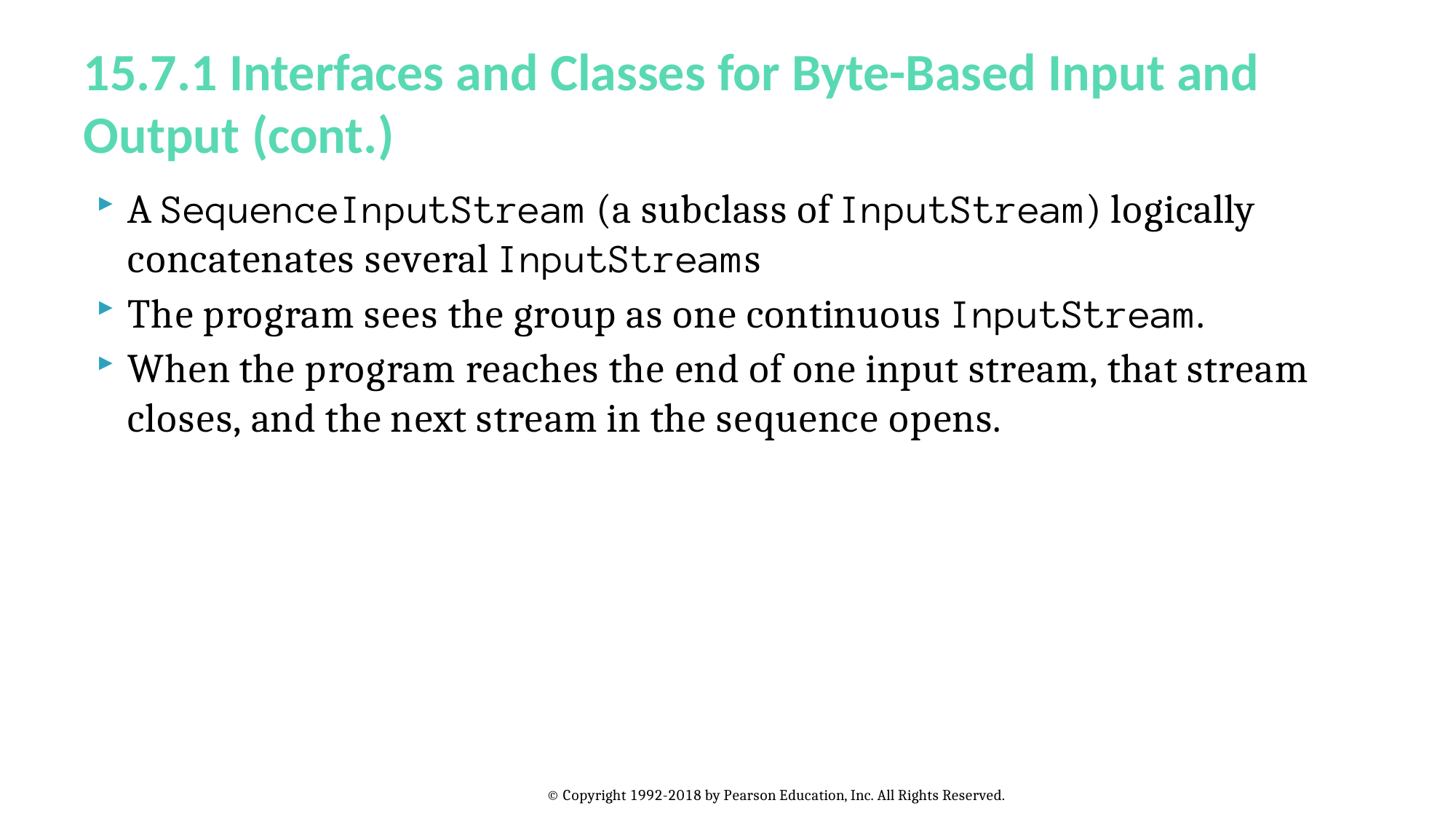

# 15.7.1 Interfaces and Classes for Byte-Based Input and Output (cont.)
A SequenceInputStream (a subclass of InputStream) logically concatenates several InputStreams
The program sees the group as one continuous InputStream.
When the program reaches the end of one input stream, that stream closes, and the next stream in the sequence opens.
© Copyright 1992-2018 by Pearson Education, Inc. All Rights Reserved.